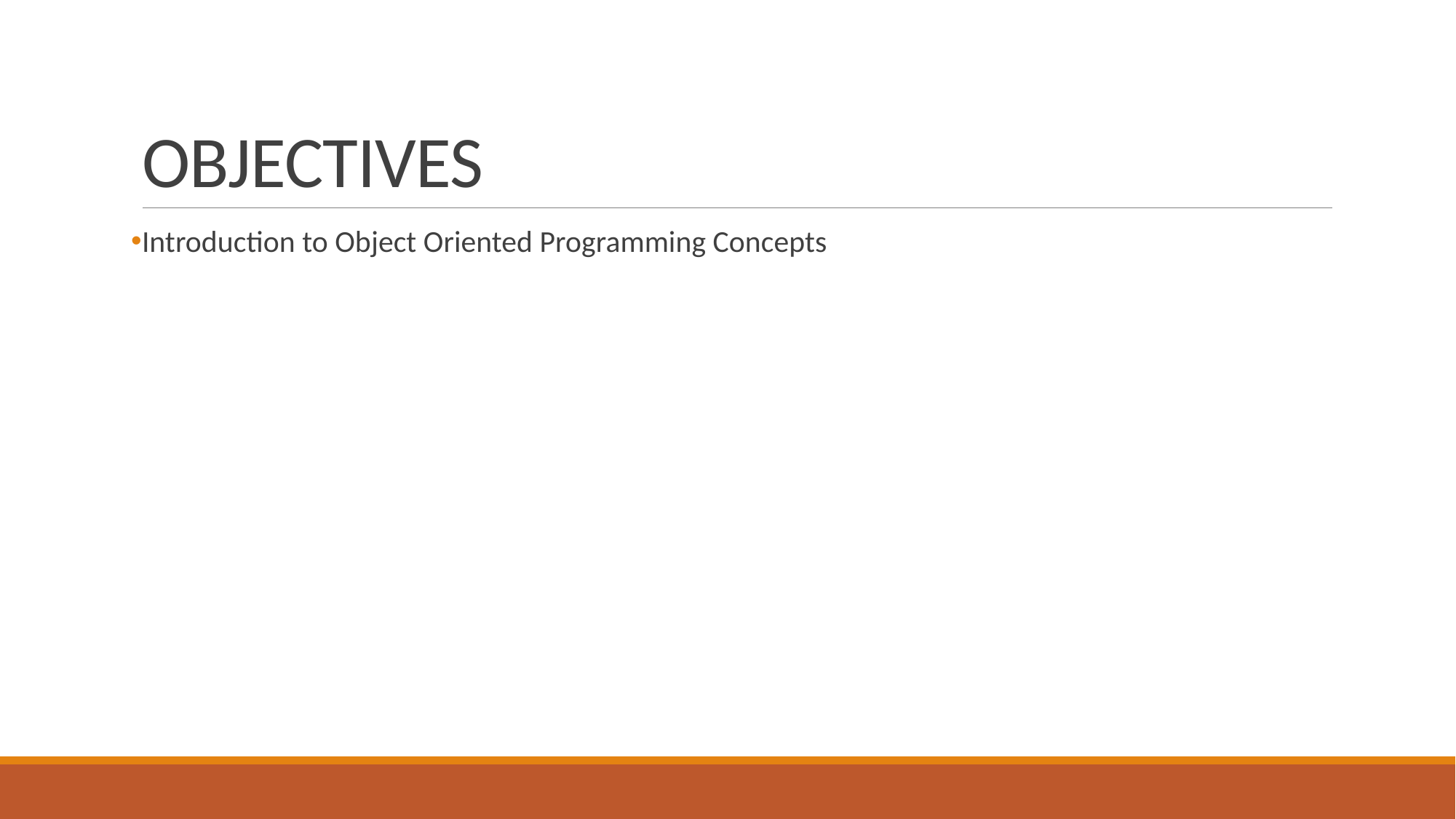

# OBJECTIVES
Introduction to Object Oriented Programming Concepts